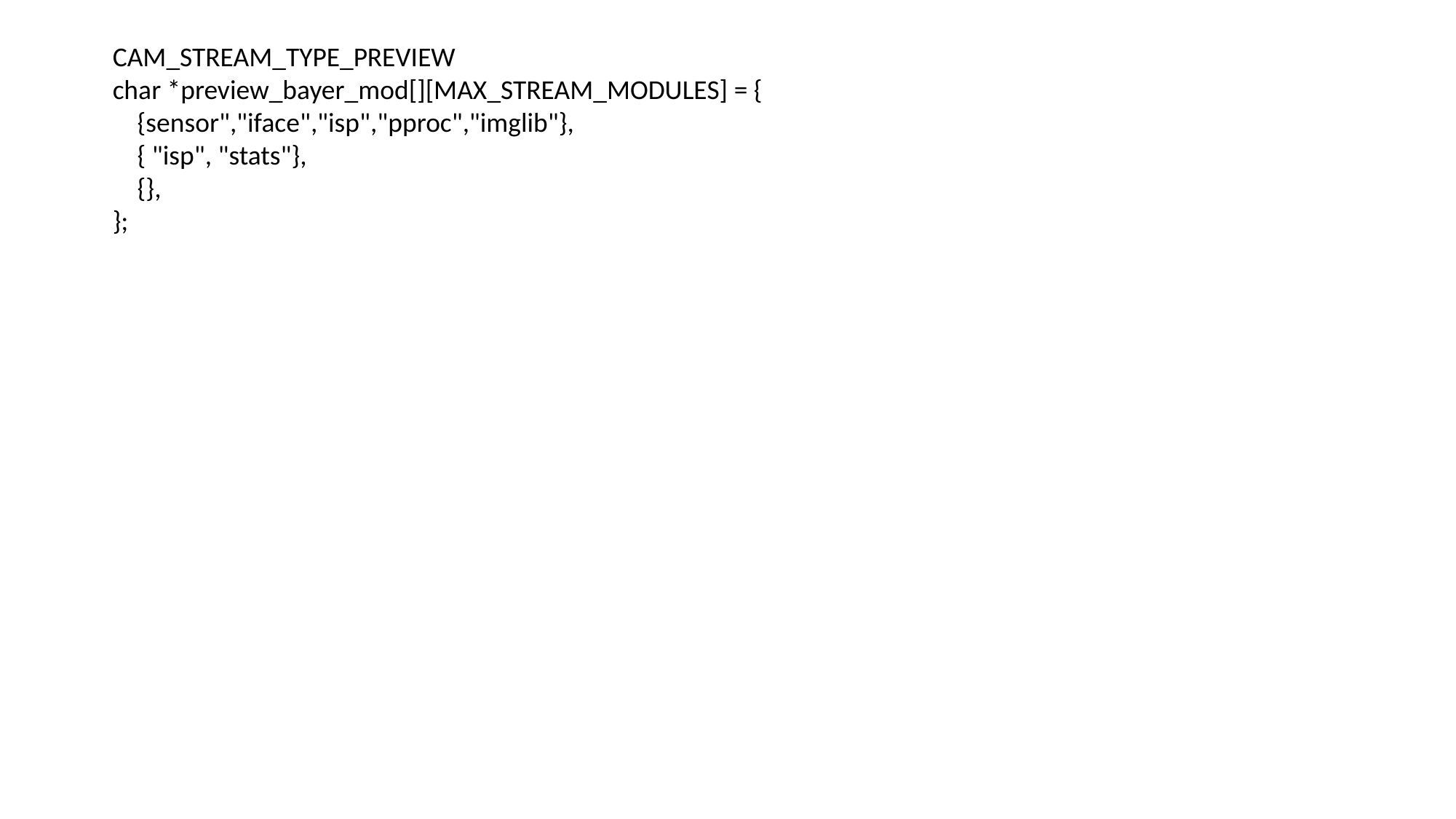

CAM_STREAM_TYPE_PREVIEW
char *preview_bayer_mod[][MAX_STREAM_MODULES] = {
    {sensor","iface","isp","pproc","imglib"},
    { "isp", "stats"},
    {},
};